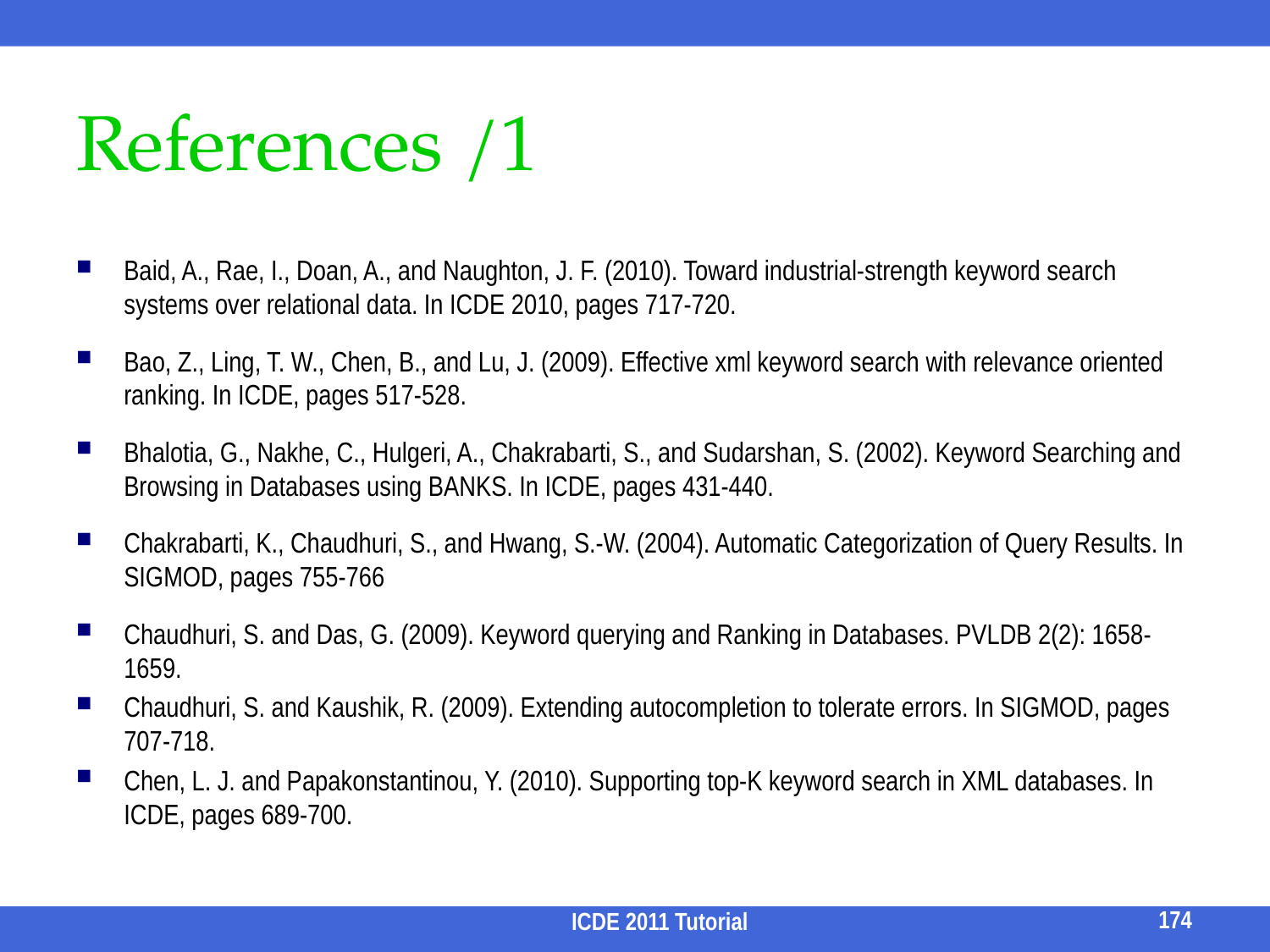

# References /1
Baid, A., Rae, I., Doan, A., and Naughton, J. F. (2010). Toward industrial-strength keyword search systems over relational data. In ICDE 2010, pages 717-720.
Bao, Z., Ling, T. W., Chen, B., and Lu, J. (2009). Effective xml keyword search with relevance oriented ranking. In ICDE, pages 517-528.
Bhalotia, G., Nakhe, C., Hulgeri, A., Chakrabarti, S., and Sudarshan, S. (2002). Keyword Searching and Browsing in Databases using BANKS. In ICDE, pages 431-440.
Chakrabarti, K., Chaudhuri, S., and Hwang, S.-W. (2004). Automatic Categorization of Query Results. In SIGMOD, pages 755-766
Chaudhuri, S. and Das, G. (2009). Keyword querying and Ranking in Databases. PVLDB 2(2): 1658-1659.
Chaudhuri, S. and Kaushik, R. (2009). Extending autocompletion to tolerate errors. In SIGMOD, pages 707-718.
Chen, L. J. and Papakonstantinou, Y. (2010). Supporting top-K keyword search in XML databases. In ICDE, pages 689-700.
174
ICDE 2011 Tutorial